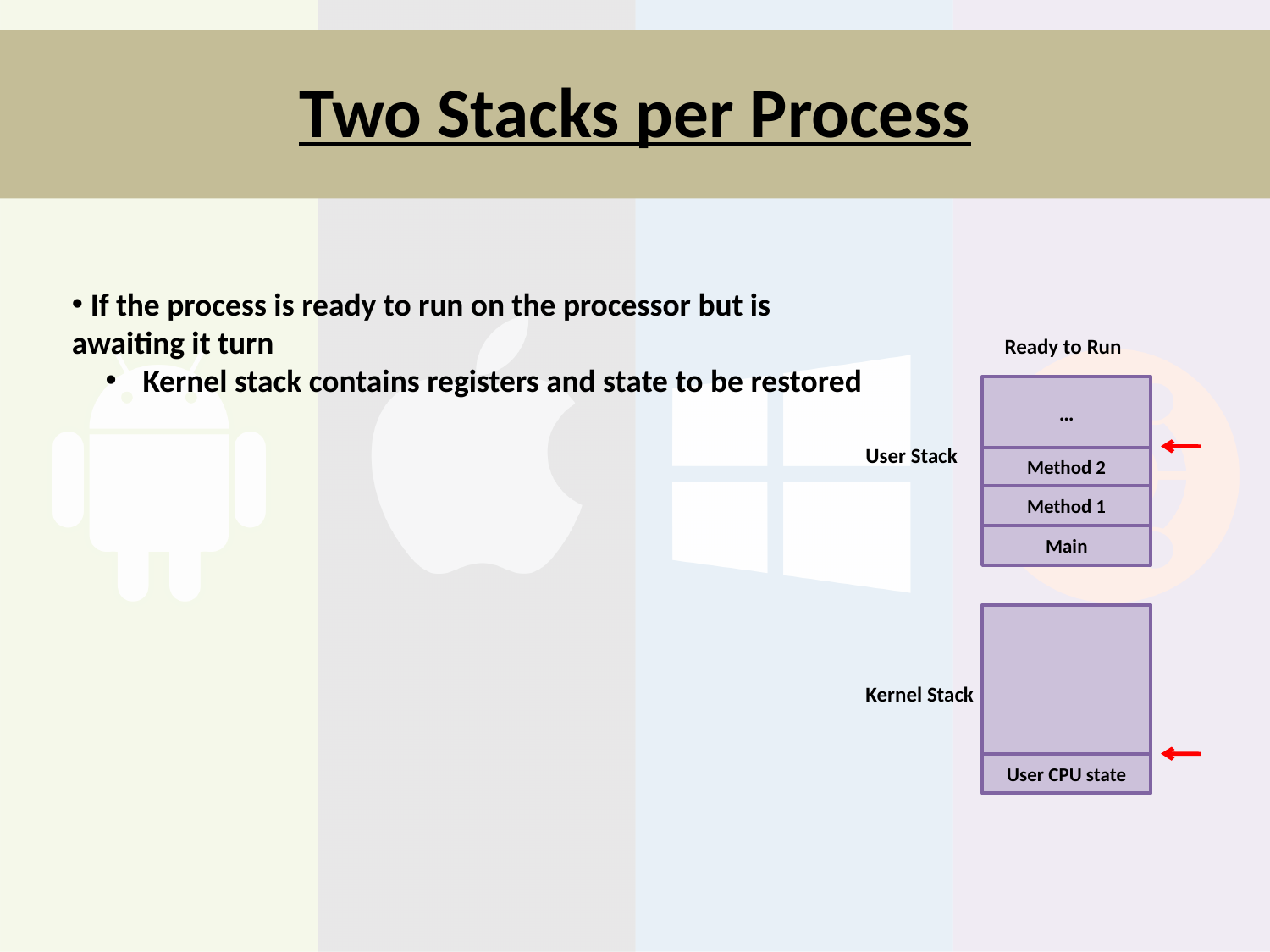

# Two Stacks per Process
 If the process is ready to run on the processor but is awaiting it turn
 Kernel stack contains registers and state to be restored
Ready to Run
…
User Stack
Method 2
Method 1
Main

Kernel Stack
Method 2
Method 1
User CPU state